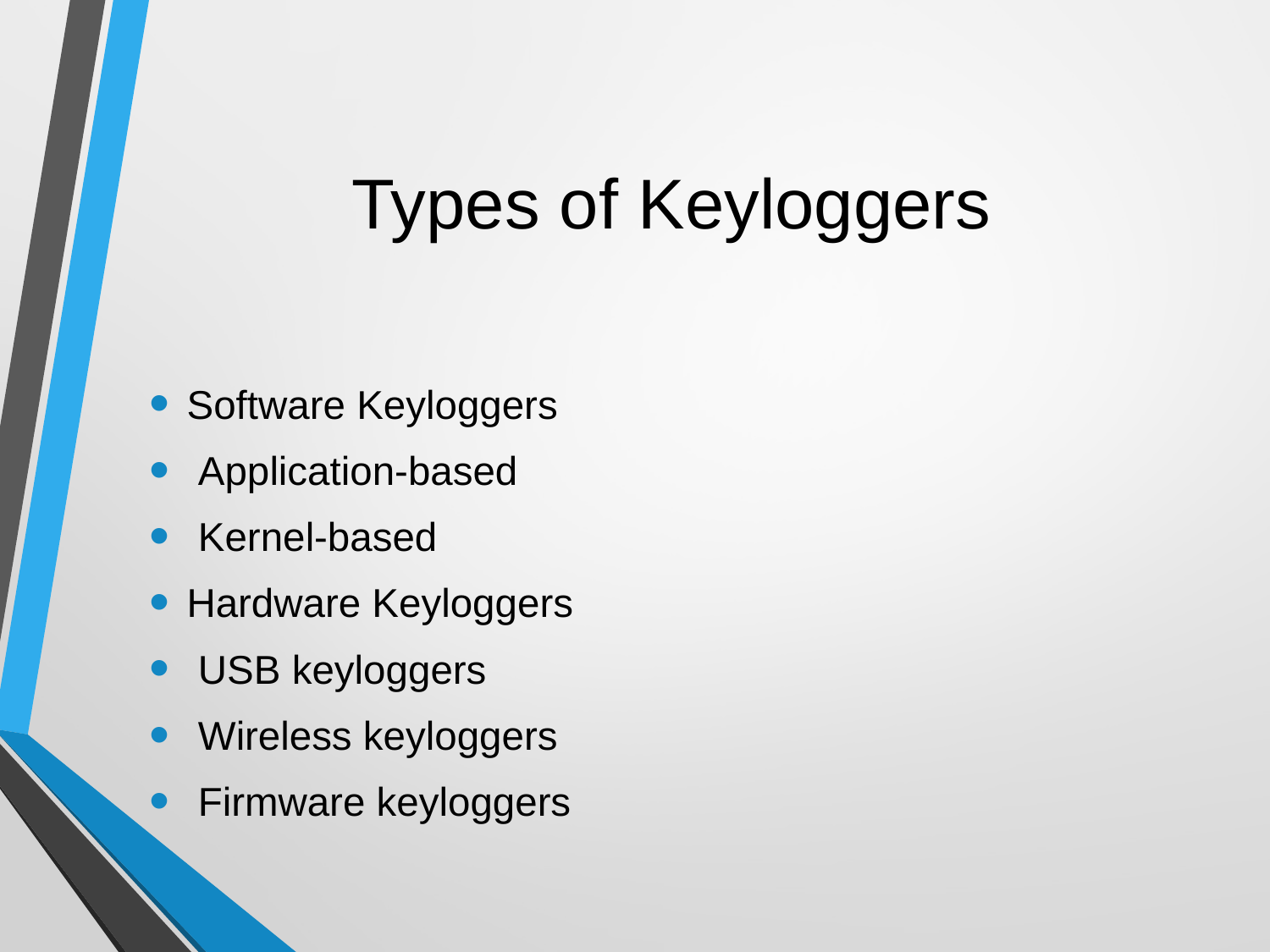

# Types of Keyloggers
Software Keyloggers
 Application-based
 Kernel-based
Hardware Keyloggers
 USB keyloggers
 Wireless keyloggers
 Firmware keyloggers